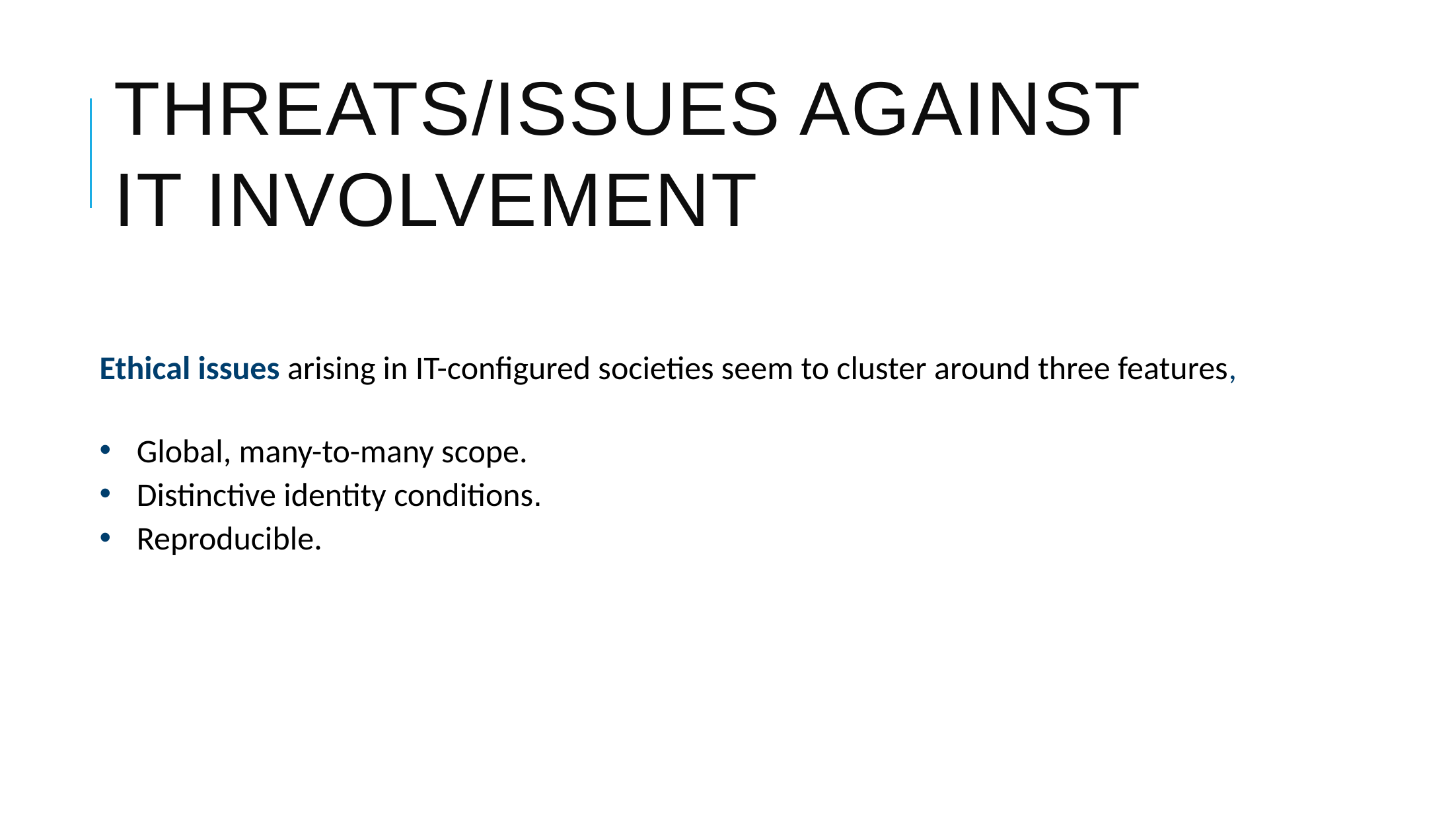

8
# Threats/issues against IT involvement
Ethical issues arising in IT-configured societies seem to cluster around three features,
Global, many-to-many scope.
Distinctive identity conditions.
Reproducible.
Computer Ethics